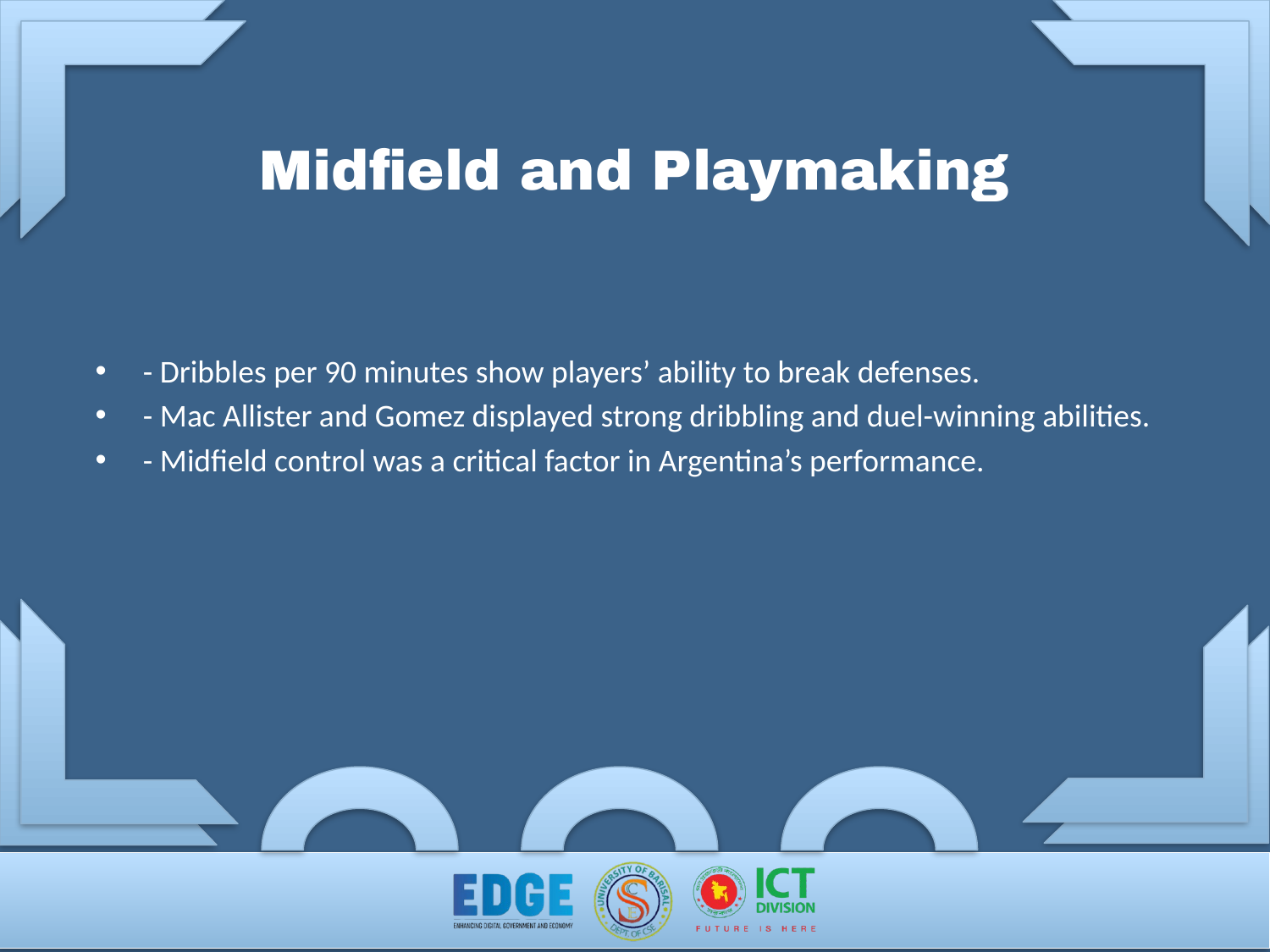

# Midfield and Playmaking
- Dribbles per 90 minutes show players’ ability to break defenses.
- Mac Allister and Gomez displayed strong dribbling and duel-winning abilities.
- Midfield control was a critical factor in Argentina’s performance.